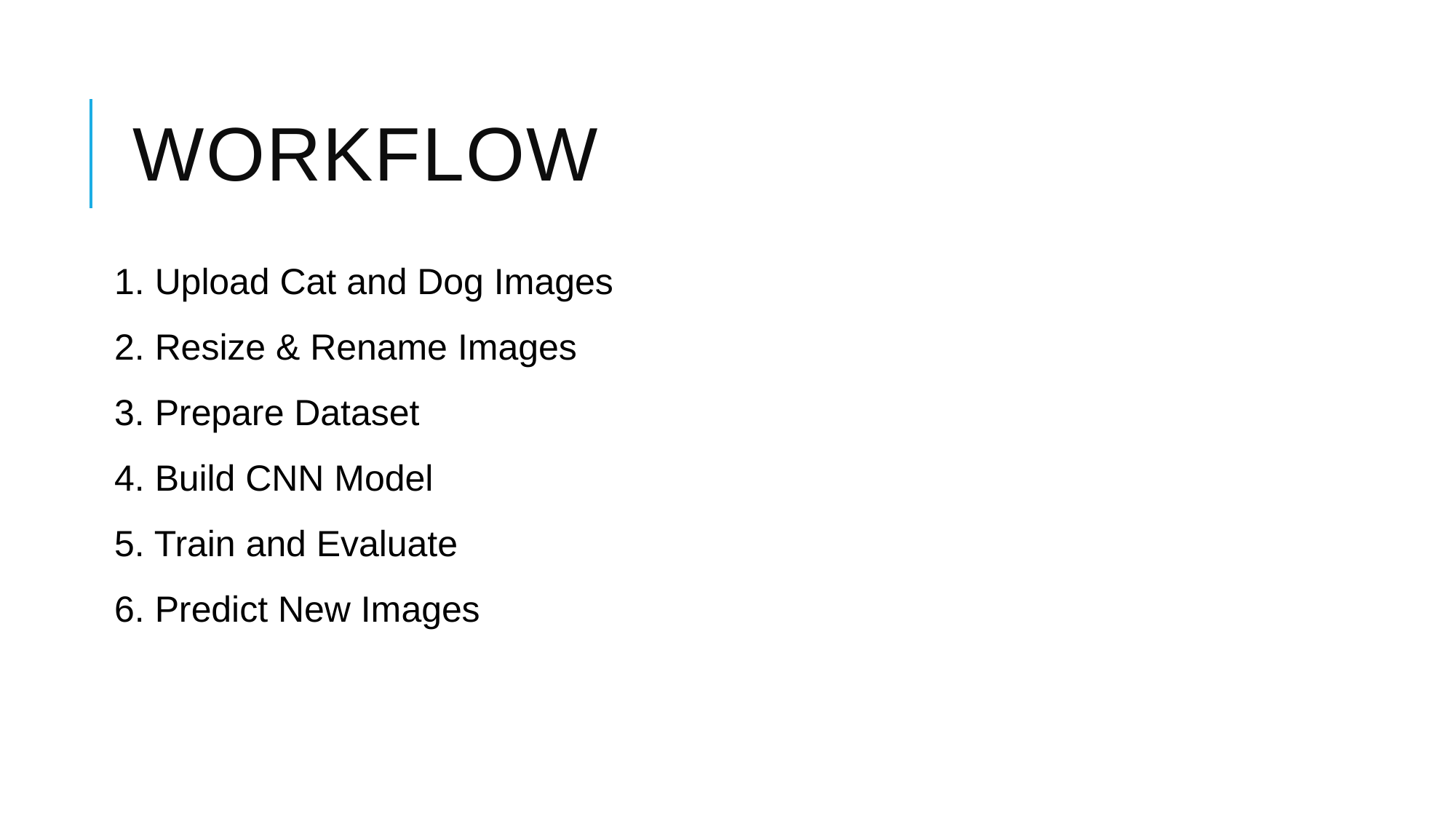

# Workflow
1. Upload Cat and Dog Images
2. Resize & Rename Images
3. Prepare Dataset
4. Build CNN Model
5. Train and Evaluate
6. Predict New Images